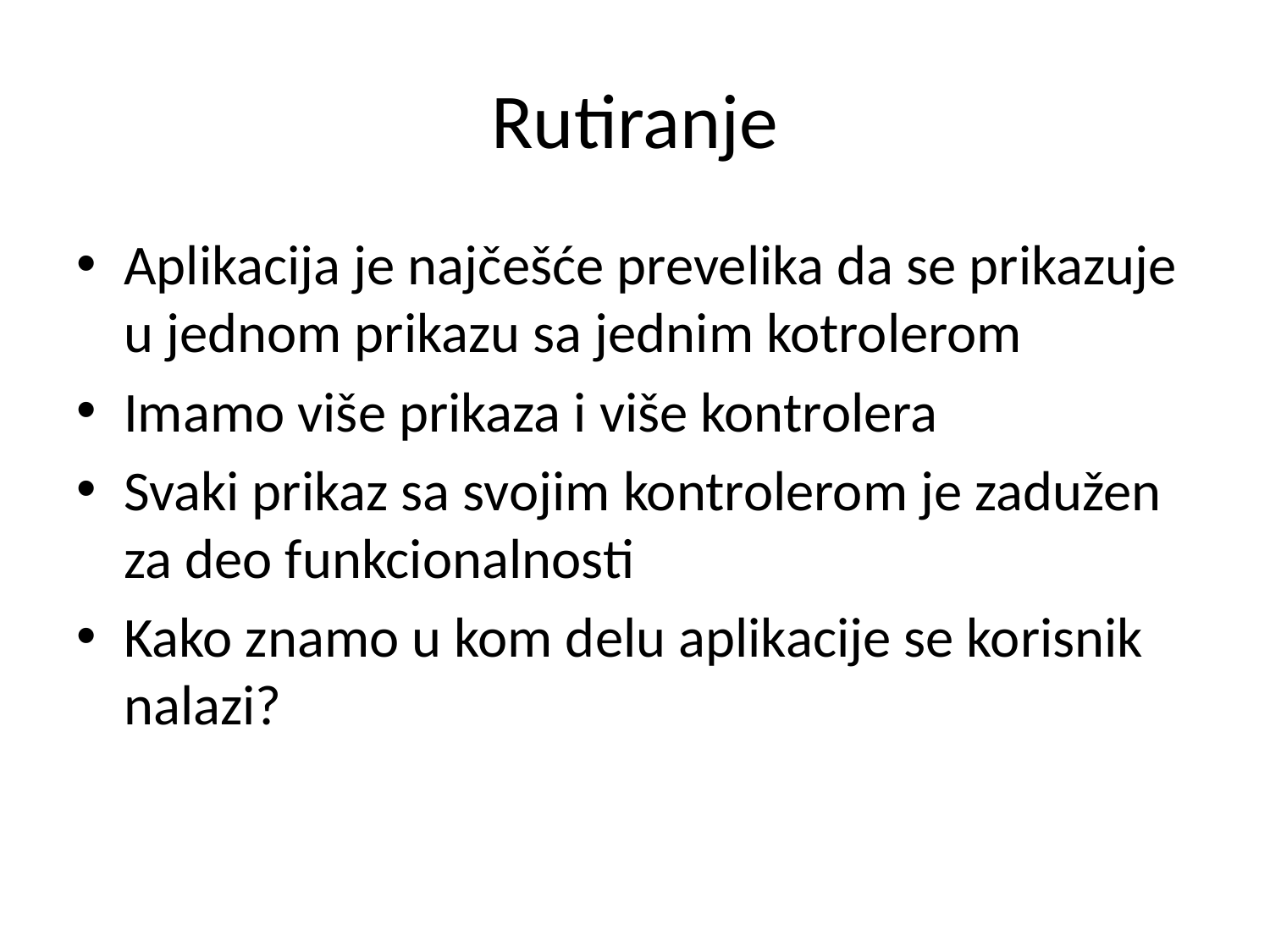

# Rutiranje
Aplikacija je najčešće prevelika da se prikazuje u jednom prikazu sa jednim kotrolerom
Imamo više prikaza i više kontrolera
Svaki prikaz sa svojim kontrolerom je zadužen za deo funkcionalnosti
Kako znamo u kom delu aplikacije se korisnik nalazi?